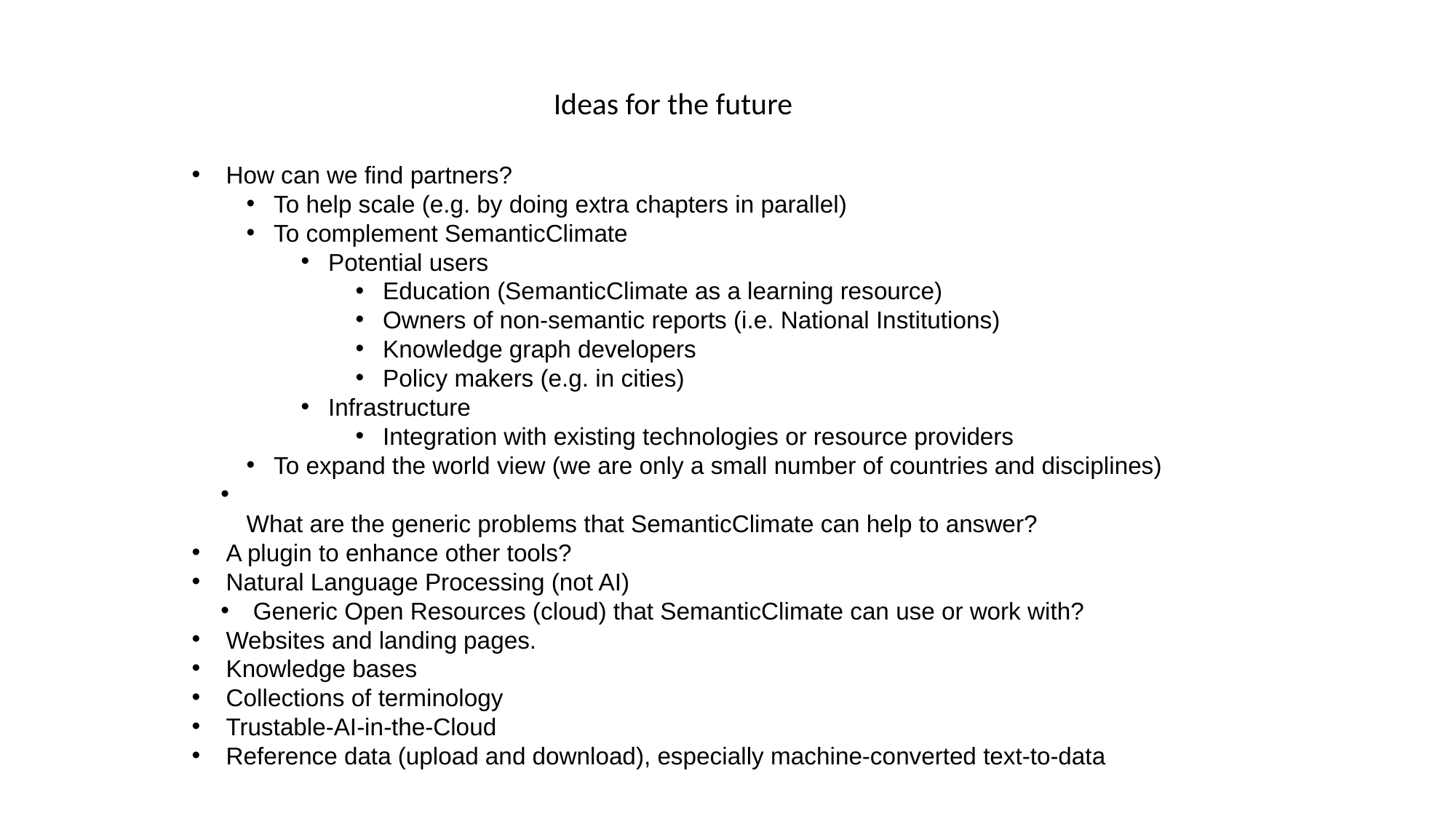

Ideas for the future
How can we find partners?
To help scale (e.g. by doing extra chapters in parallel)
To complement SemanticClimate
Potential users
Education (SemanticClimate as a learning resource)
Owners of non-semantic reports (i.e. National Institutions)
Knowledge graph developers
Policy makers (e.g. in cities)
Infrastructure
Integration with existing technologies or resource providers
To expand the world view (we are only a small number of countries and disciplines)
What are the generic problems that SemanticClimate can help to answer?
A plugin to enhance other tools?
Natural Language Processing (not AI)
 Generic Open Resources (cloud) that SemanticClimate can use or work with?
Websites and landing pages.
Knowledge bases
Collections of terminology
Trustable-AI-in-the-Cloud
Reference data (upload and download), especially machine-converted text-to-data